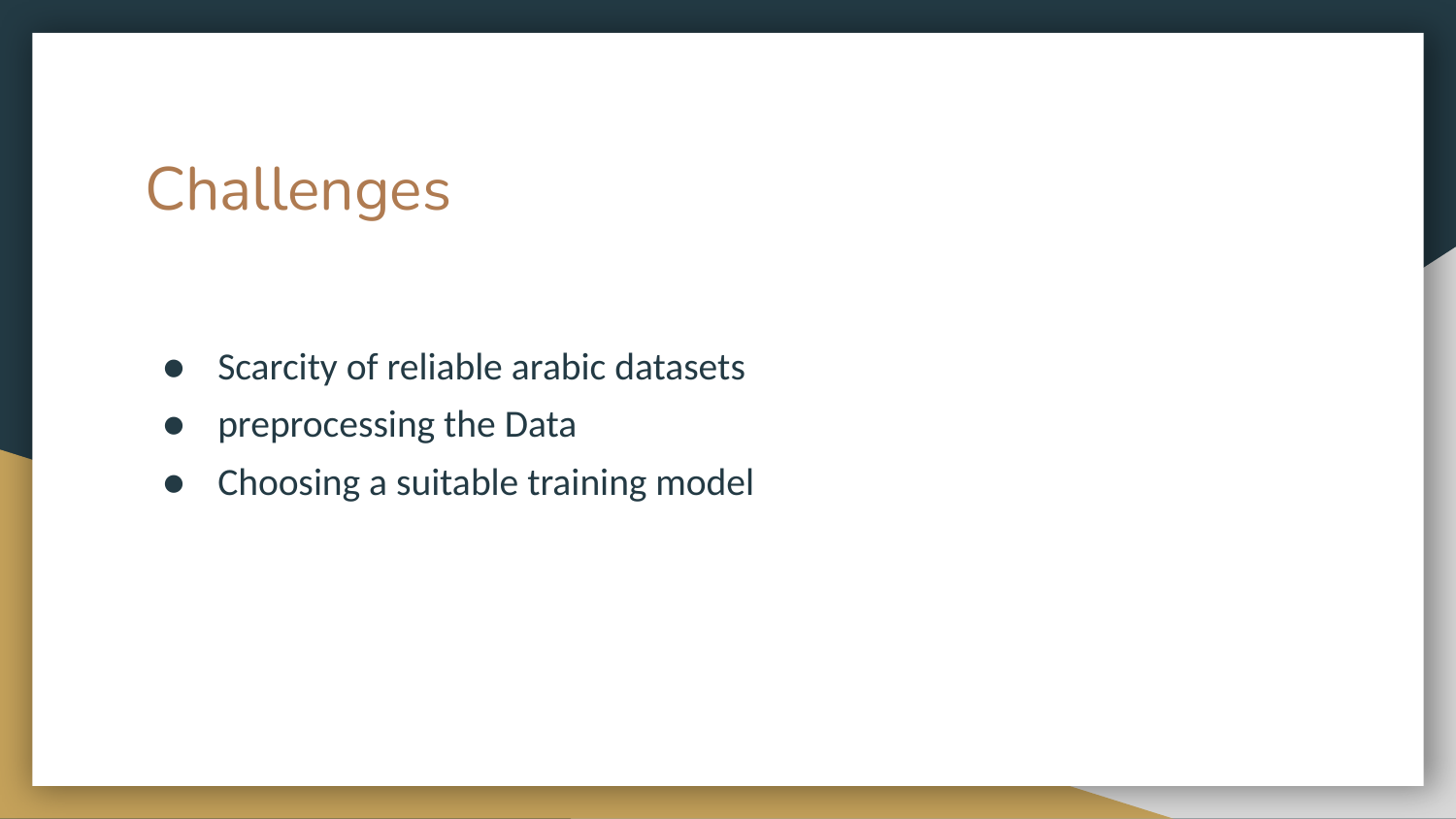

# Challenges
Scarcity of reliable arabic datasets
preprocessing the Data
Choosing a suitable training model